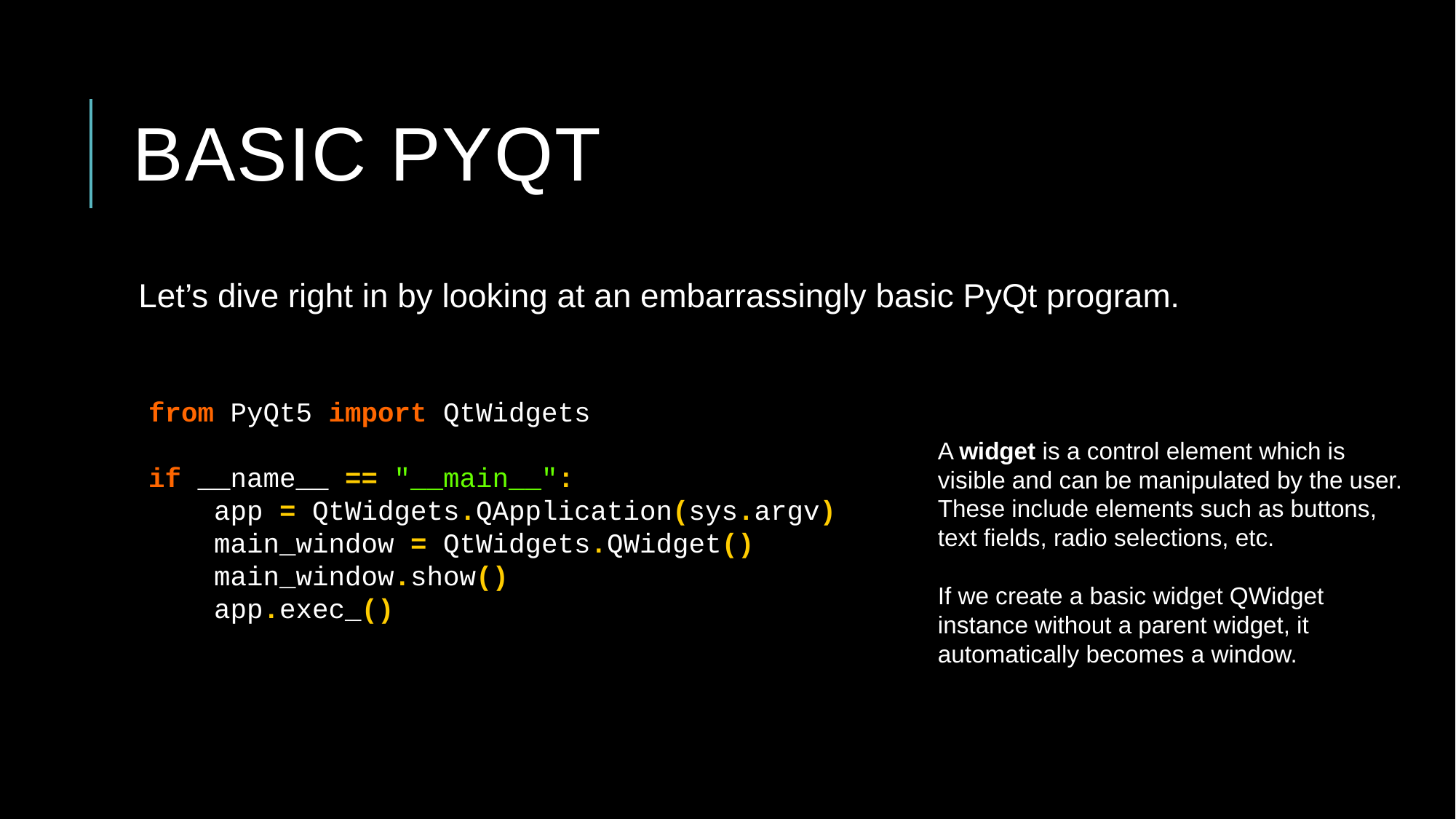

# Basic pyqt
Let’s dive right in by looking at an embarrassingly basic PyQt program.

from PyQt5 import QtWidgets
if __name__ == "__main__":
    app = QtWidgets.QApplication(sys.argv)
    main_window = QtWidgets.QWidget()
    main_window.show()
    app.exec_()
A widget is a control element which is visible and can be manipulated by the user. These include elements such as buttons, text fields, radio selections, etc.
If we create a basic widget QWidget instance without a parent widget, it automatically becomes a window.